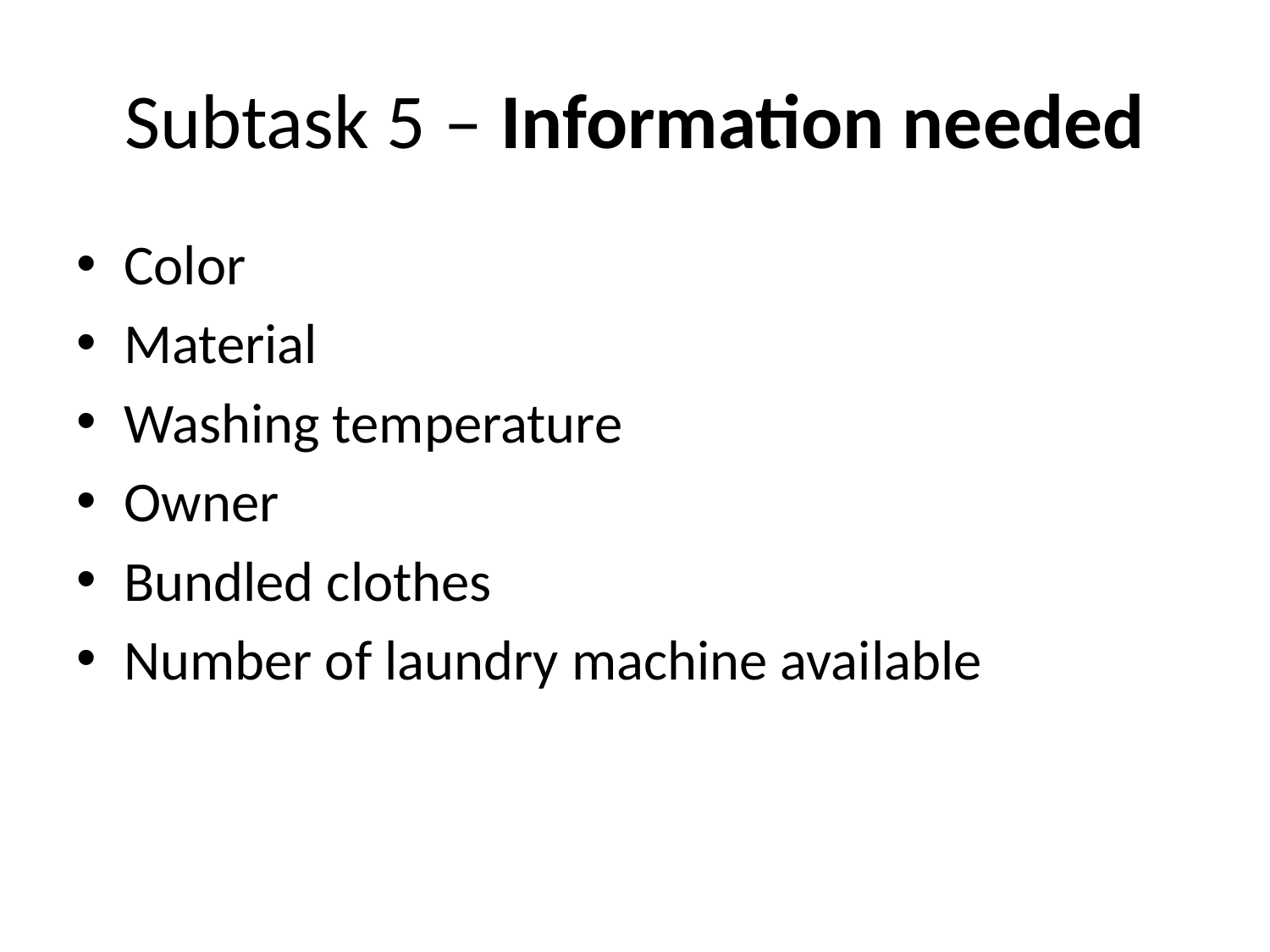

# Subtask 5 – Information needed
Color
Material
Washing temperature
Owner
Bundled clothes
Number of laundry machine available